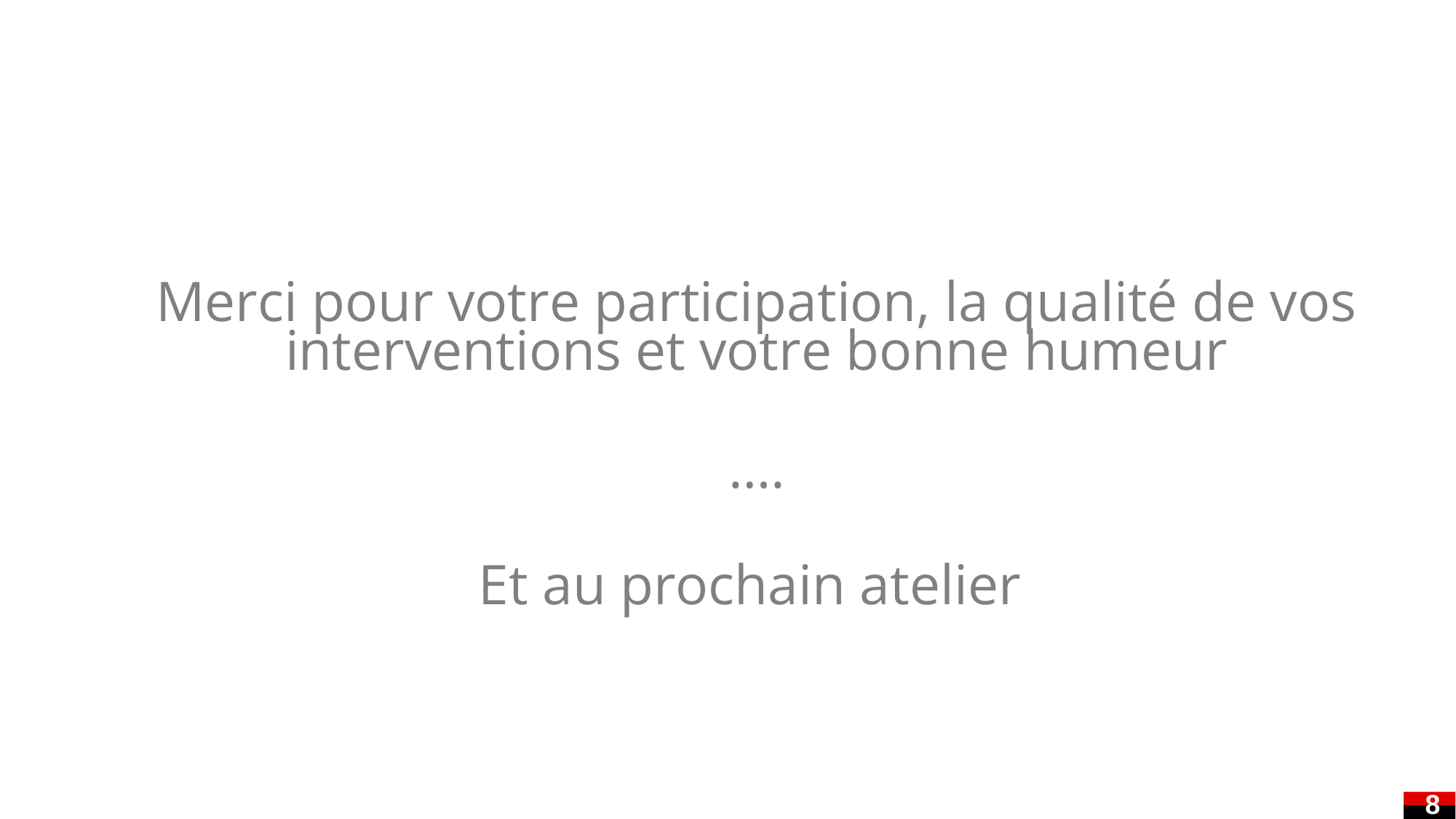

Merci pour votre participation, la qualité de vos interventions et votre bonne humeur
….
Et au prochain atelier
8